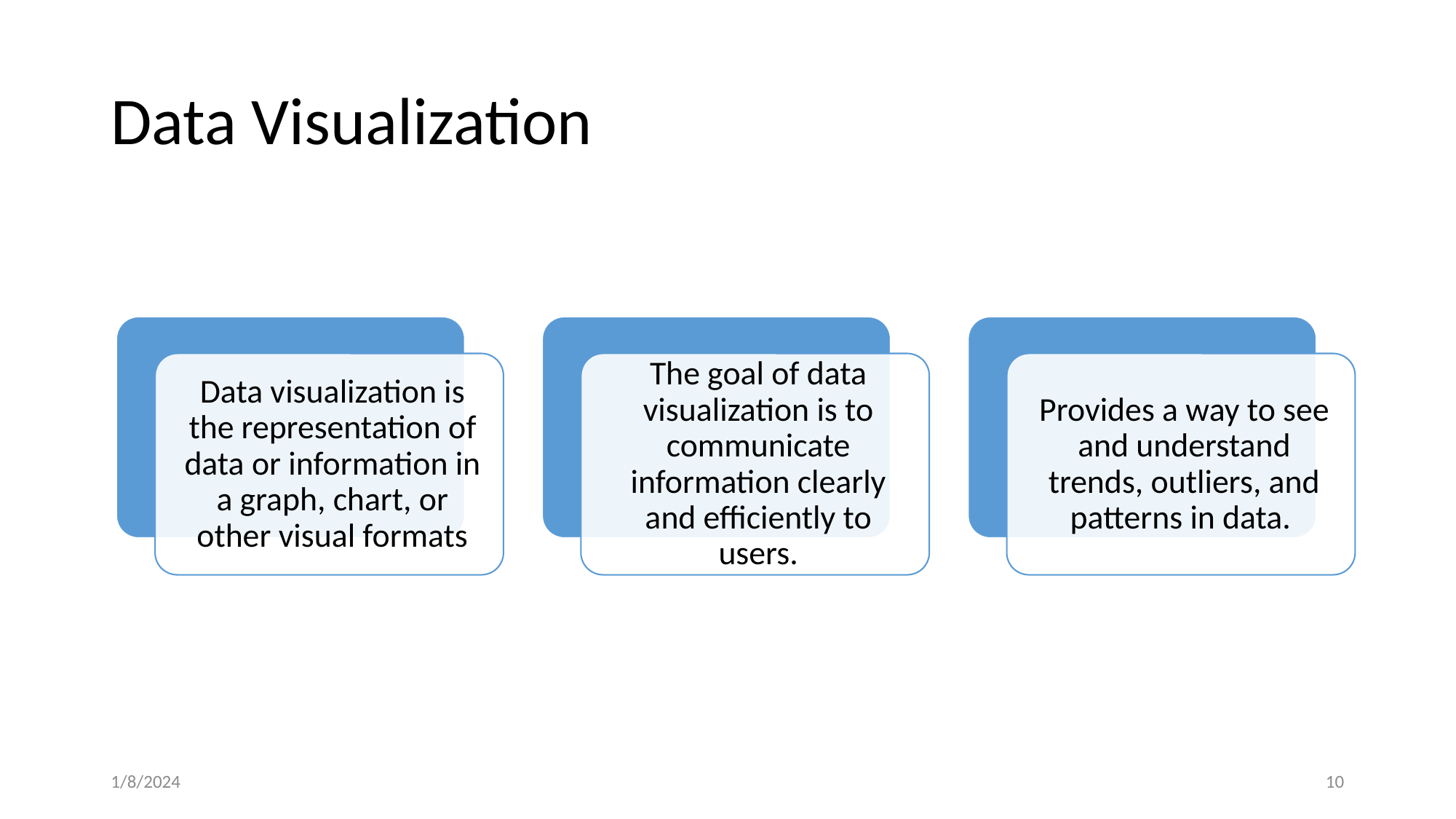

# Data Visualization
Data visualization is the representation of data or information in a graph, chart, or other visual formats
The goal of data visualization is to communicate information clearly and efficiently to users.
Provides a way to see and understand trends, outliers, and patterns in data.
1/8/2024
10